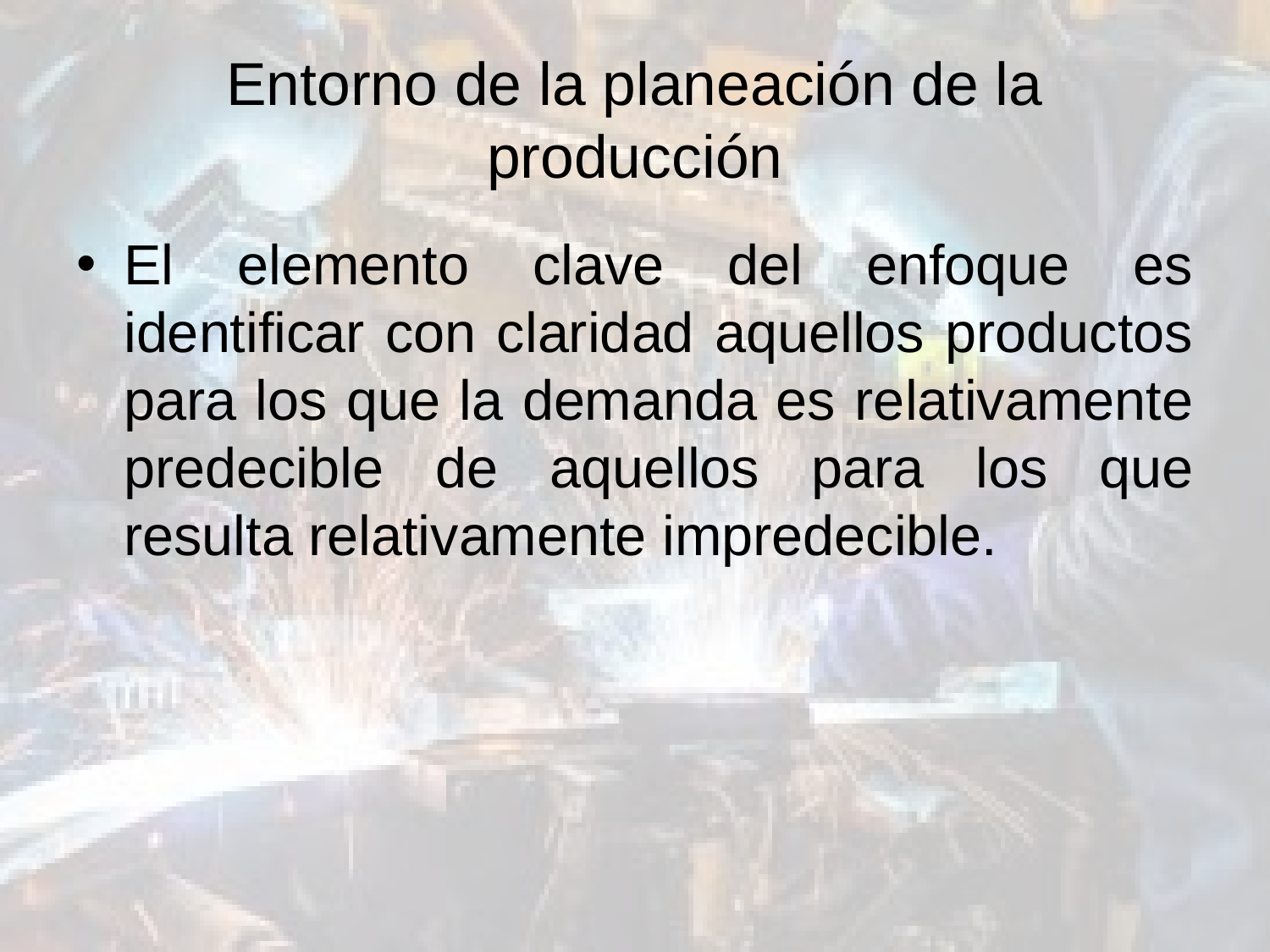

# Entorno de la planeación de la producción
El elemento clave del enfoque es identificar con claridad aquellos productos para los que la demanda es relativamente predecible de aquellos para los que resulta relativamente impredecible.